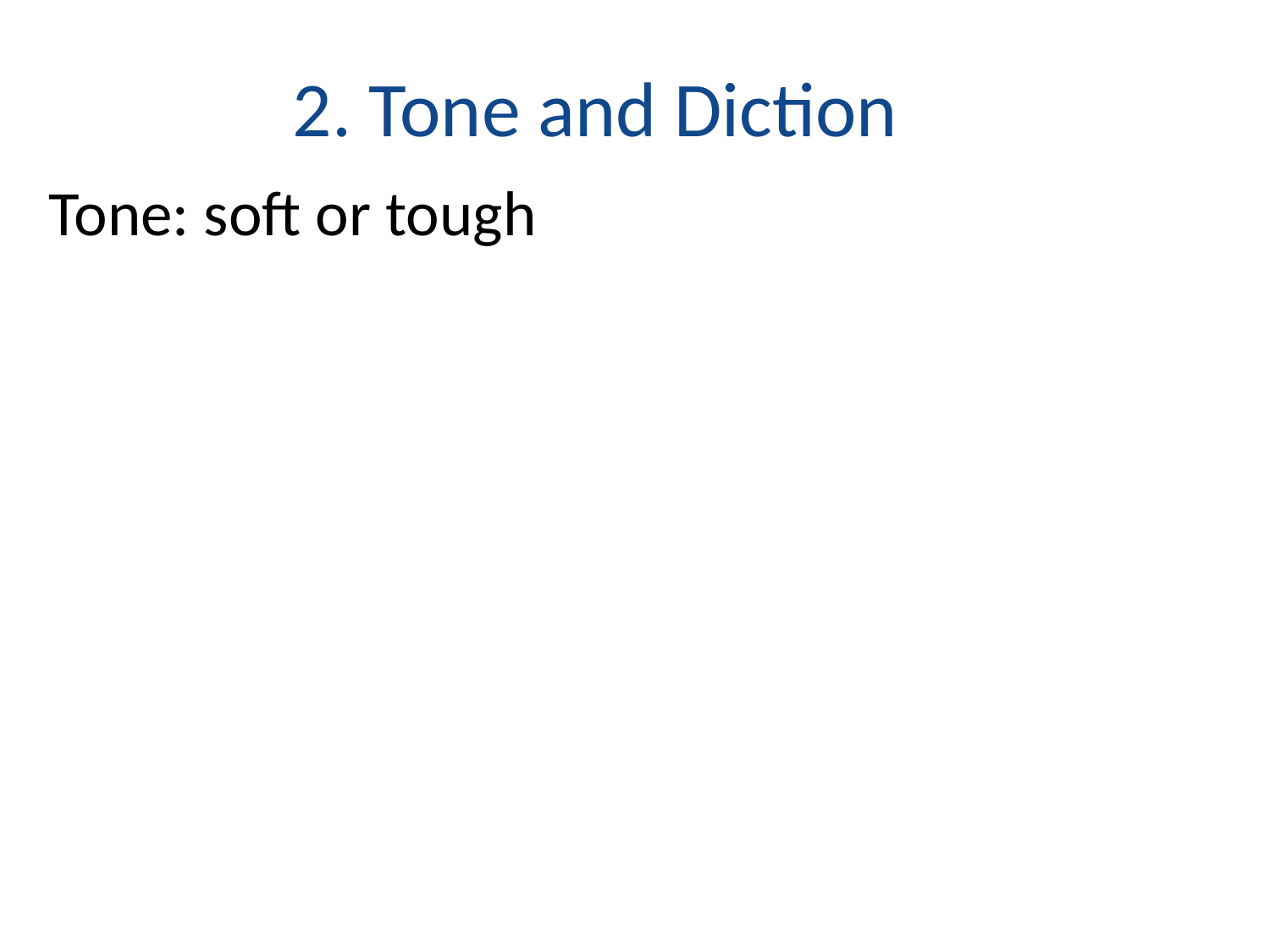

# 2. Tone and Diction
Tone: soft or tough